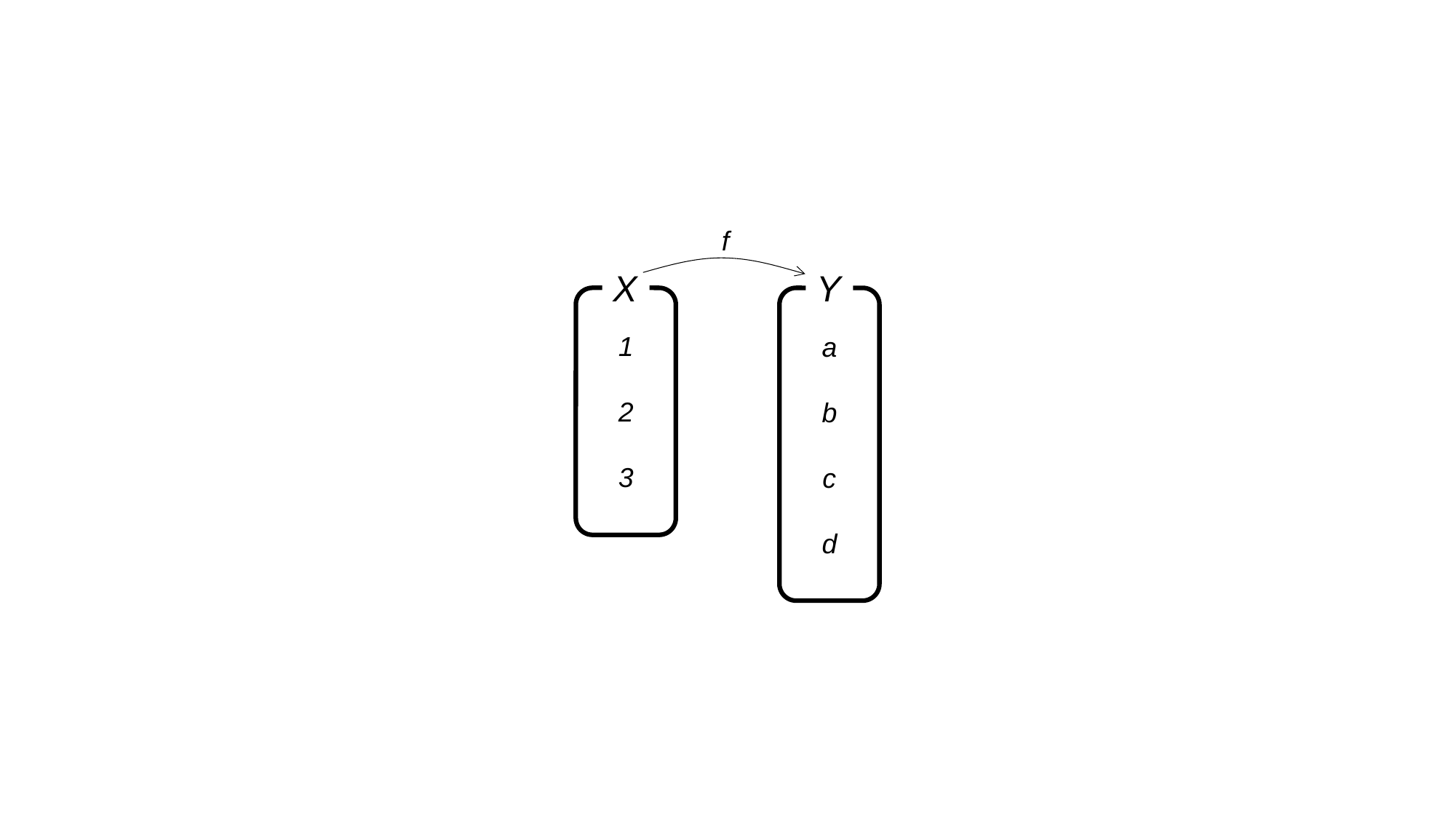

f

X
Y
1

2

3
a

b

c

d